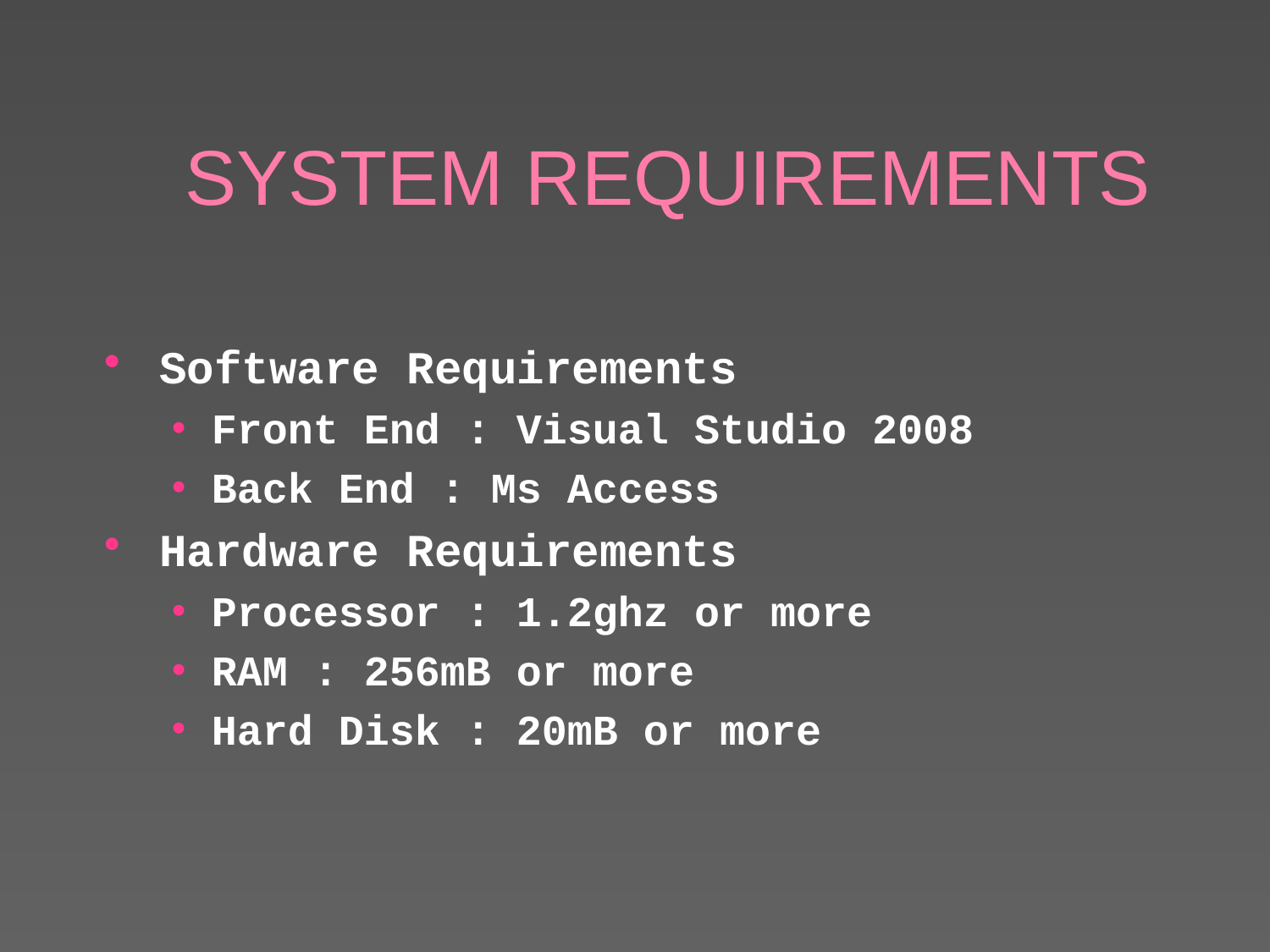

# SYSTEM REQUIREMENTS

Software Requirements
Front End : Visual Studio 2008
Back End : Ms Access
Hardware Requirements
Processor : 1.2ghz or more
RAM : 256mB or more
Hard Disk : 20mB or more